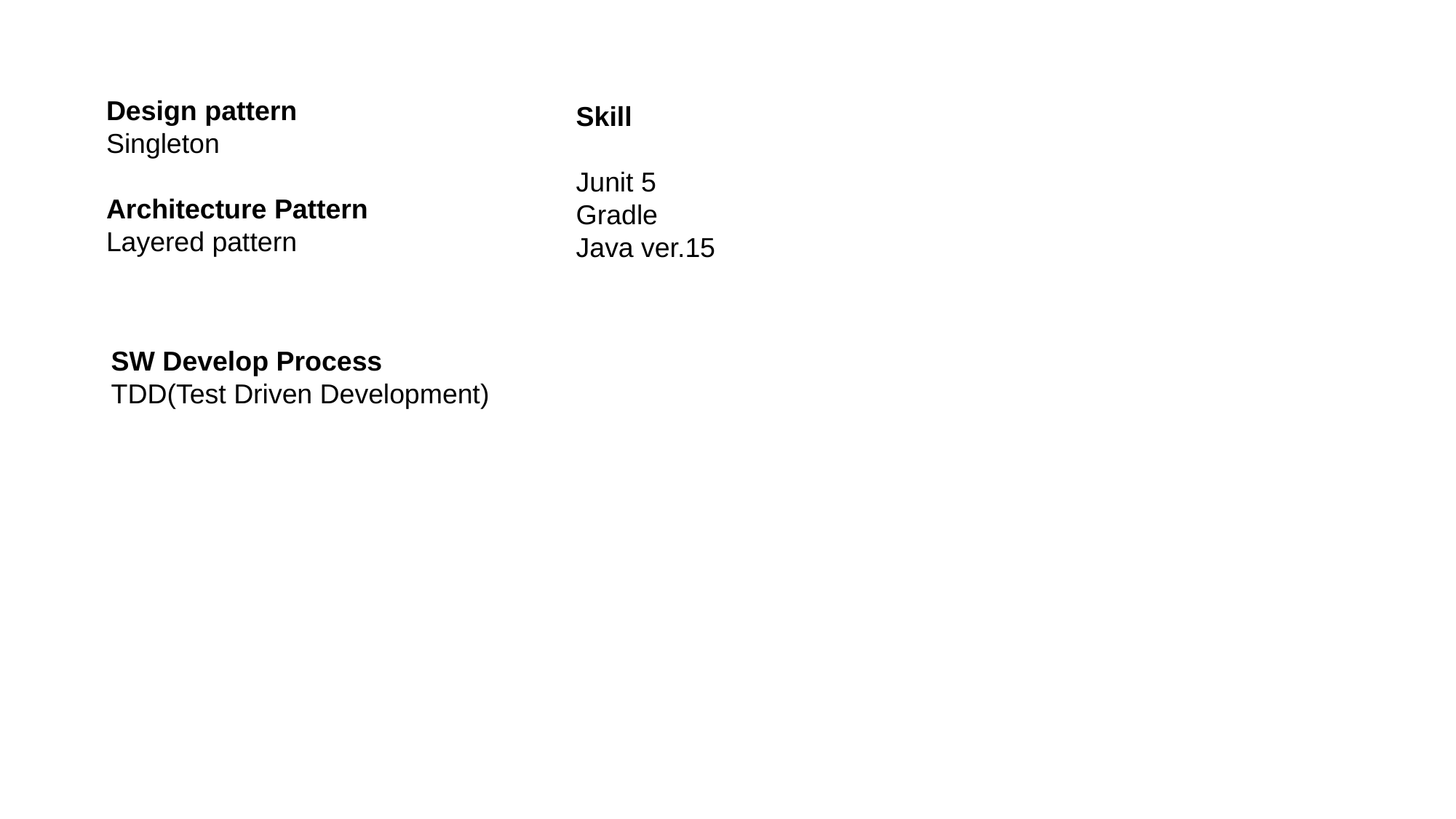

Design pattern
Singleton

Architecture Pattern
Layered pattern
Skill

Junit 5
Gradle
Java ver.15
SW Develop Process
TDD(Test Driven Development)